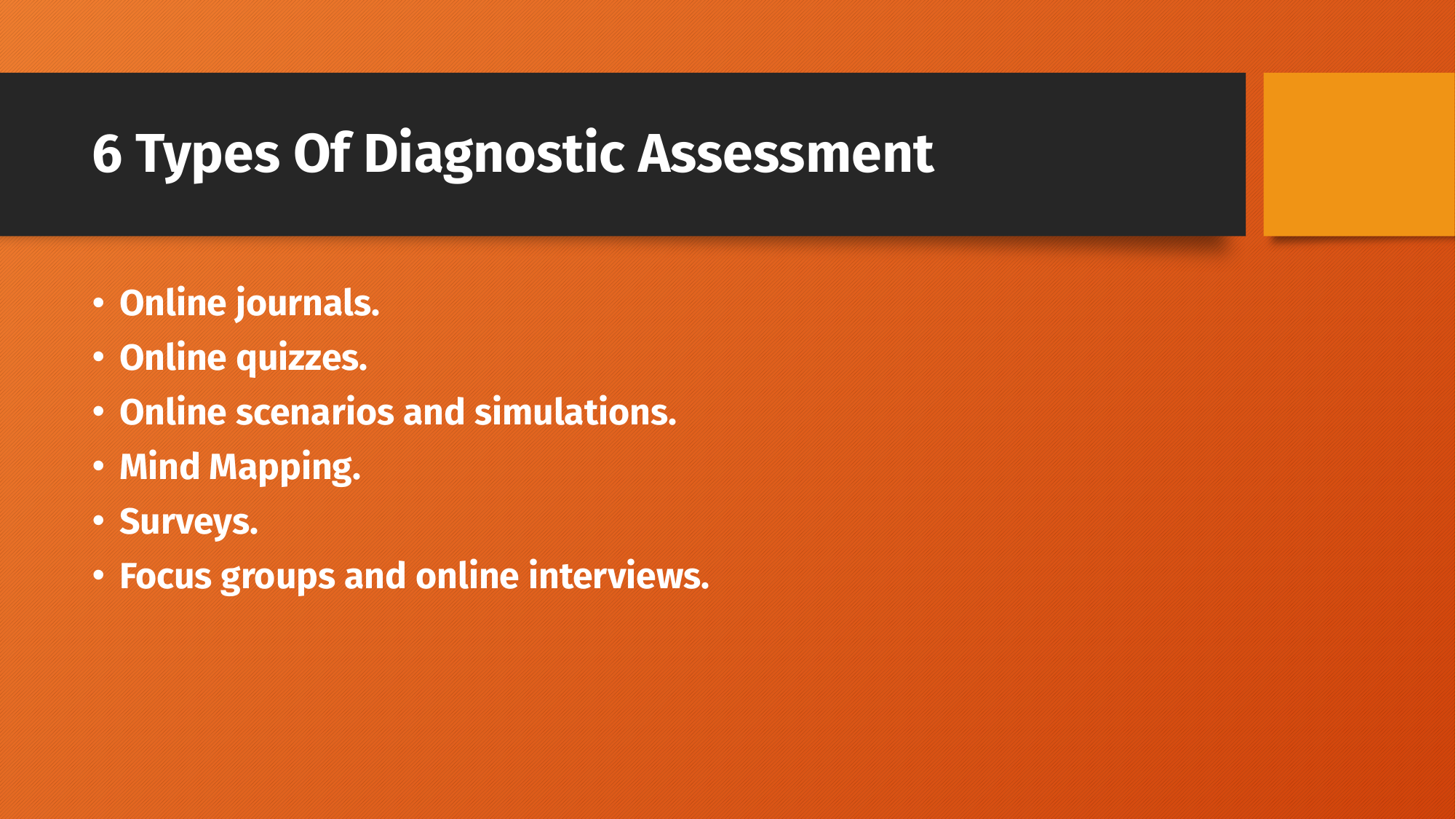

# 6 Types Of Diagnostic Assessment
Online journals.
Online quizzes.
Online scenarios and simulations.
Mind Mapping.
Surveys.
Focus groups and online interviews.